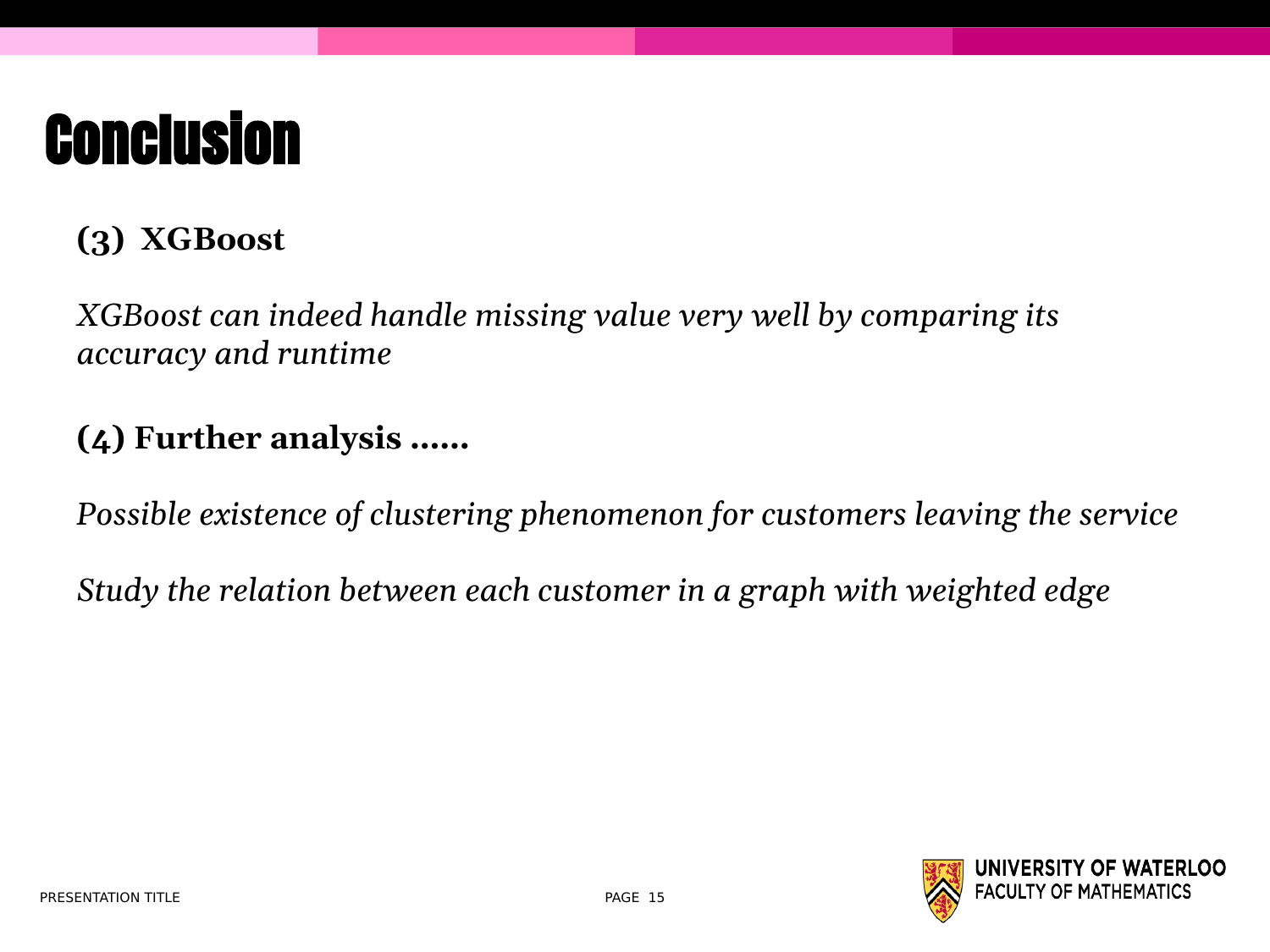

# Conclusion

(3)  XGBoost
XGBoost can indeed handle missing value very well by comparing its accuracy and runtime
(4) Further analysis ……
Possible existence of clustering phenomenon for customers leaving the service

Study the relation between each customer in a graph with weighted edge
PRESENTATION TITLE
PAGE  15